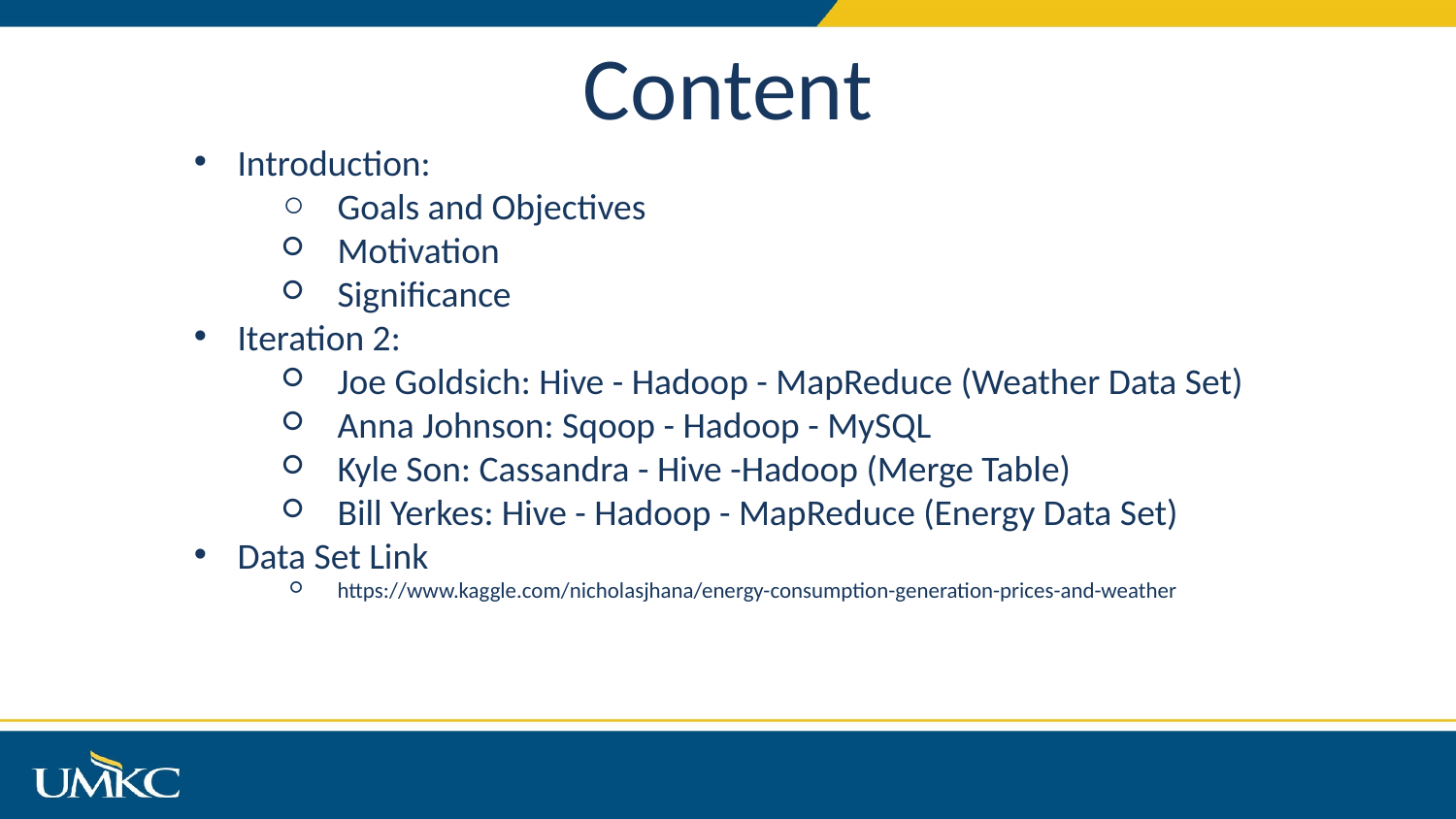

Content
Introduction:
Goals and Objectives
Motivation
Significance
Iteration 2:
Joe Goldsich: Hive - Hadoop - MapReduce (Weather Data Set)
Anna Johnson: Sqoop - Hadoop - MySQL
Kyle Son: Cassandra - Hive -Hadoop (Merge Table)
Bill Yerkes: Hive - Hadoop - MapReduce (Energy Data Set)
Data Set Link
https://www.kaggle.com/nicholasjhana/energy-consumption-generation-prices-and-weather